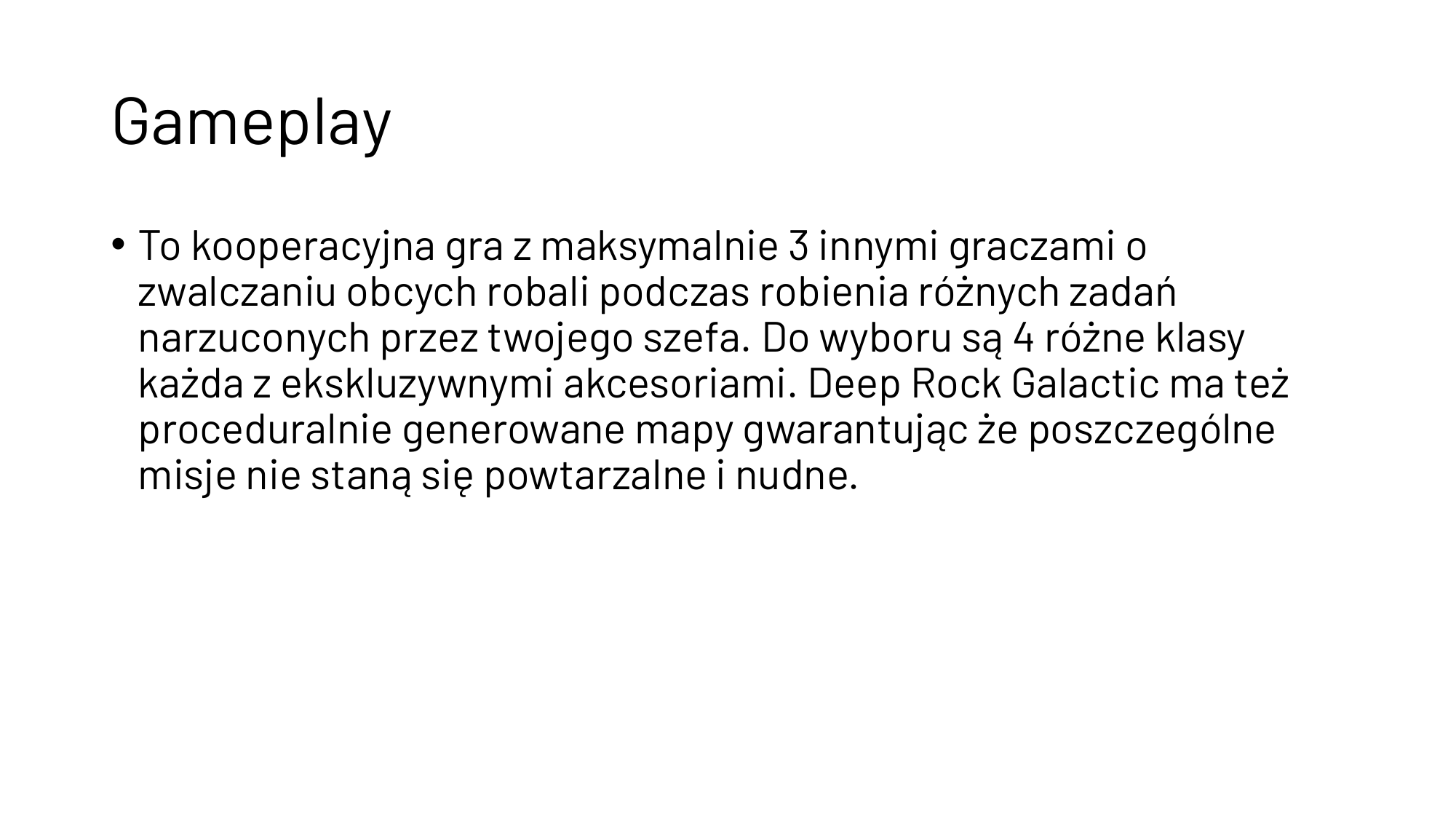

# Gameplay
To kooperacyjna gra z maksymalnie 3 innymi graczami o zwalczaniu obcych robali podczas robienia różnych zadań narzuconych przez twojego szefa. Do wyboru są 4 różne klasy każda z ekskluzywnymi akcesoriami. Deep Rock Galactic ma też proceduralnie generowane mapy gwarantując że poszczególne misje nie staną się powtarzalne i nudne.